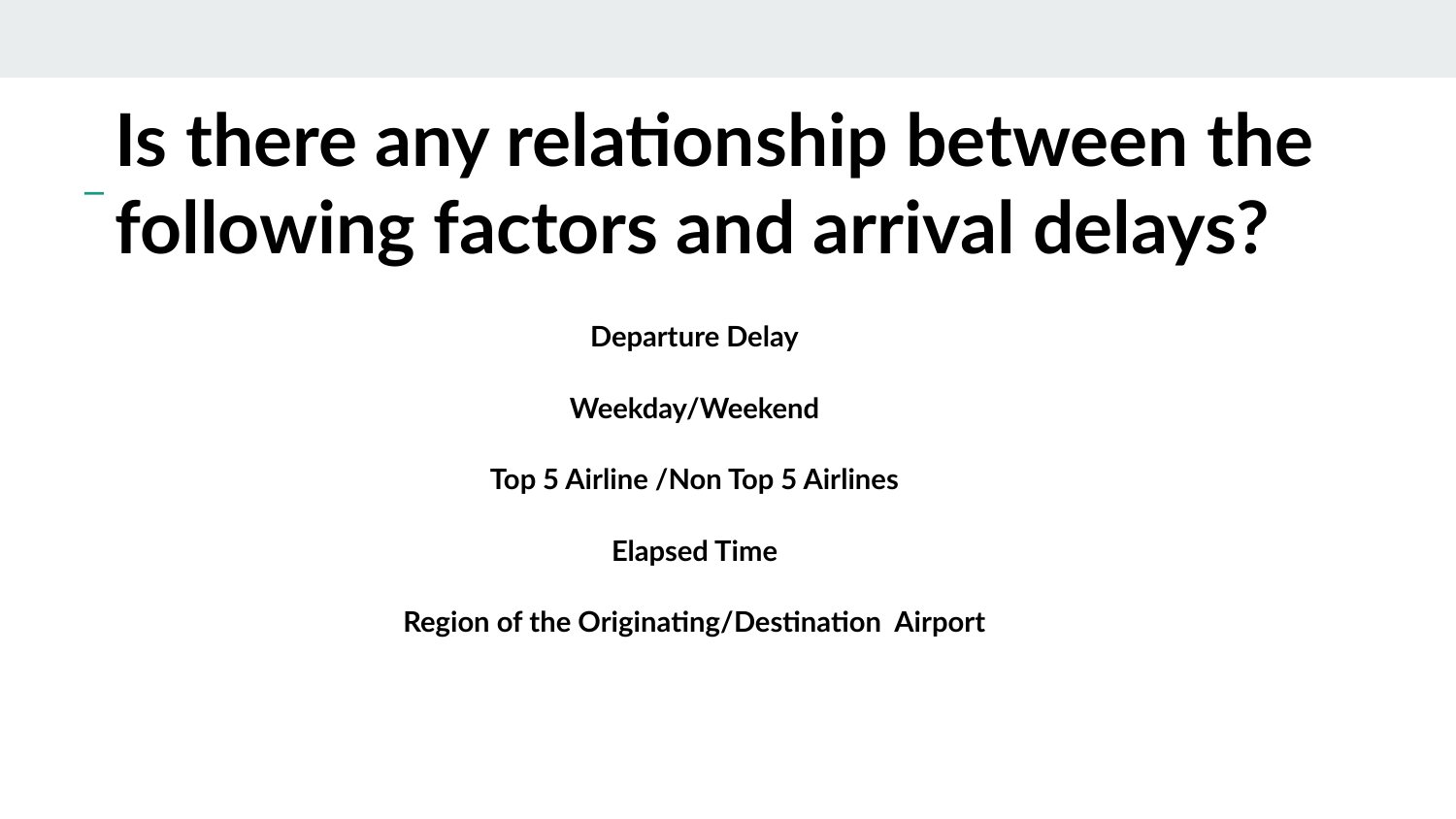

Is there any relationship between the following factors and arrival delays?

Departure Delay
Weekday/Weekend
Top 5 Airline /Non Top 5 Airlines
Elapsed Time
Region of the Originating/Destination  Airport